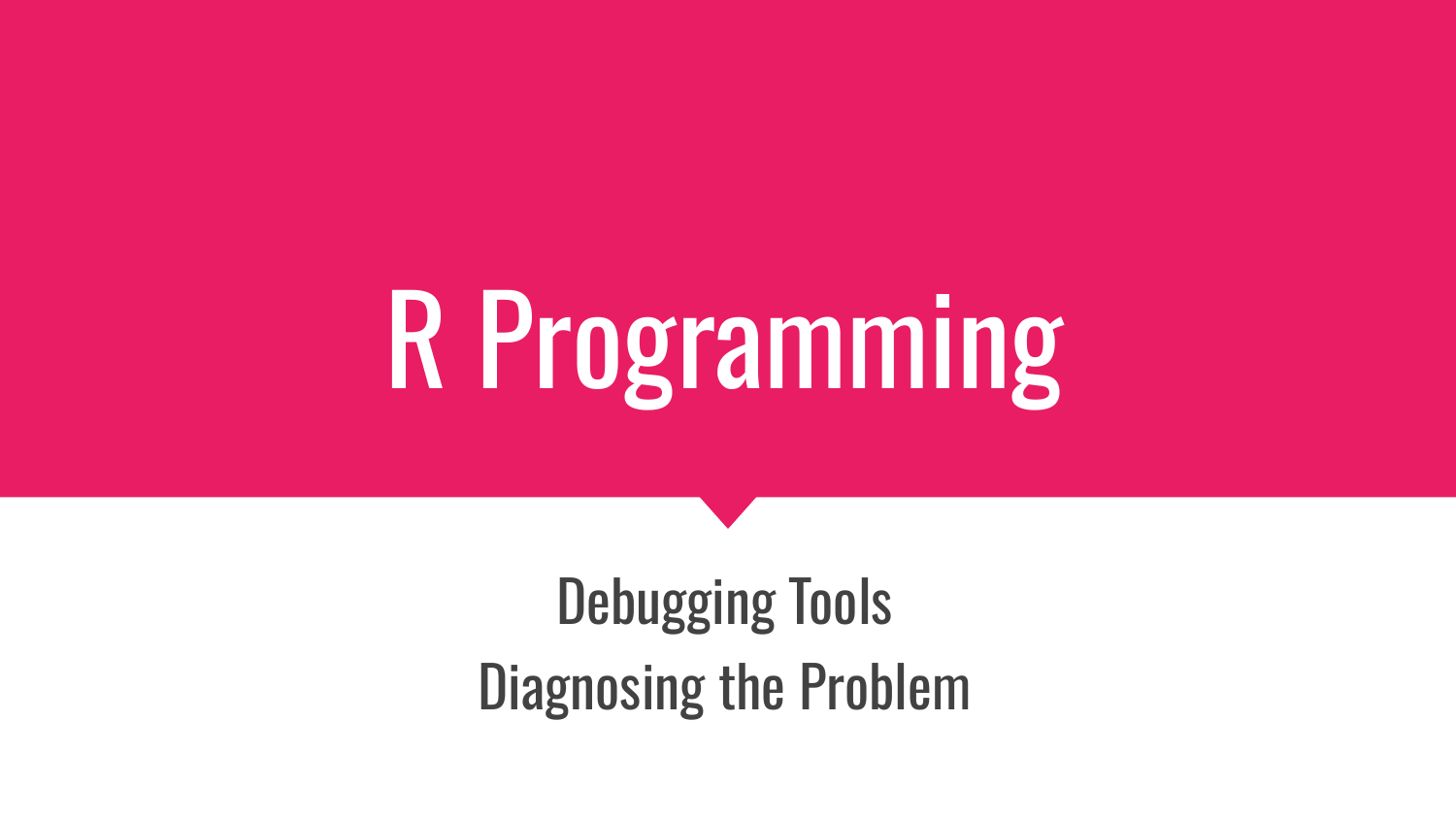

# R Programming
Debugging Tools
Diagnosing the Problem